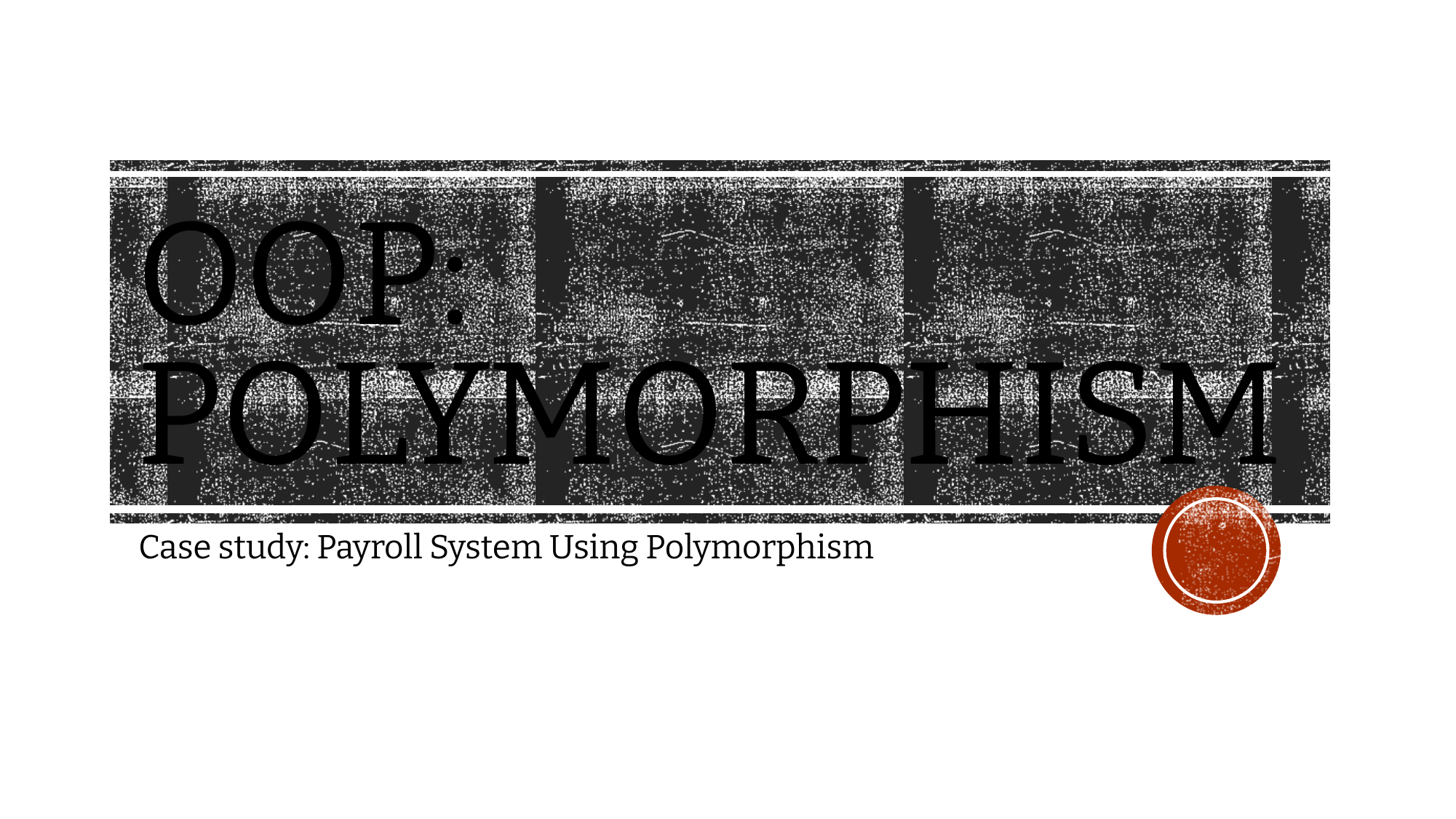

# OOP: Polymorphism
Case study: Payroll System Using Polymorphism